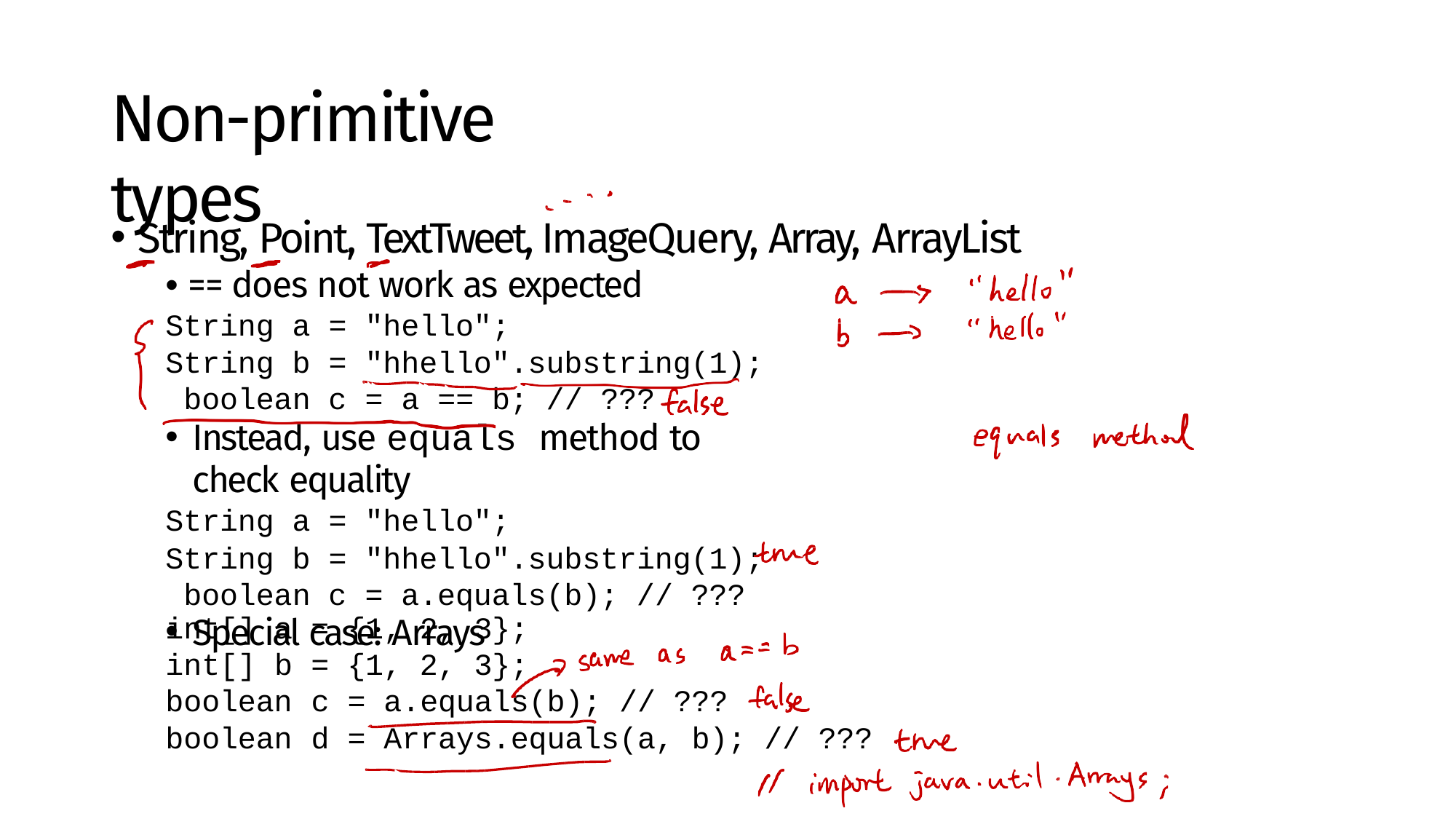

# Non-primitive types

String, Point, TextTweet, ImageQuery, Array, ArrayList
• == does not work as expected
String a = "hello";
String b = "hhello".substring(1);  boolean c = a == b; // ???
Instead, use equals method to check equality
String a = "hello";
String b = "hhello".substring(1);  boolean c = a.equals(b); // ???
Special case: Arrays

| int[] a | = | {1, 2, 3}; |
| --- | --- | --- |
| int[] b | = | {1, 2, 3}; |
| boolean | c | = a.equals(b); // ??? |
| boolean | d | = Arrays.equals(a, b); // ??? |